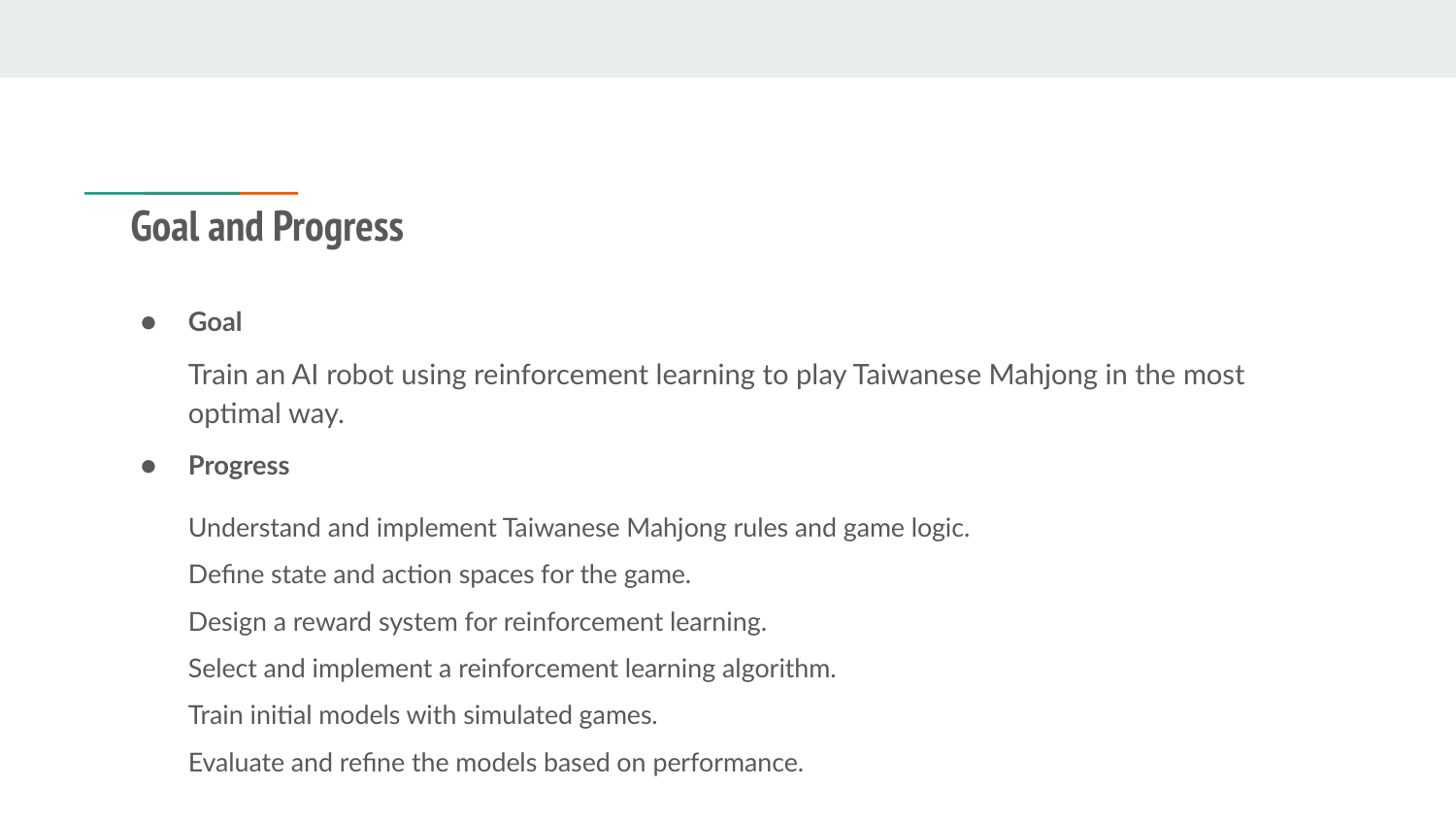

# Goal and Progress
Goal
Train an AI robot using reinforcement learning to play Taiwanese Mahjong in the most optimal way.
Progress
Understand and implement Taiwanese Mahjong rules and game logic.
Define state and action spaces for the game.
Design a reward system for reinforcement learning.
Select and implement a reinforcement learning algorithm.
Train initial models with simulated games.
Evaluate and refine the models based on performance.